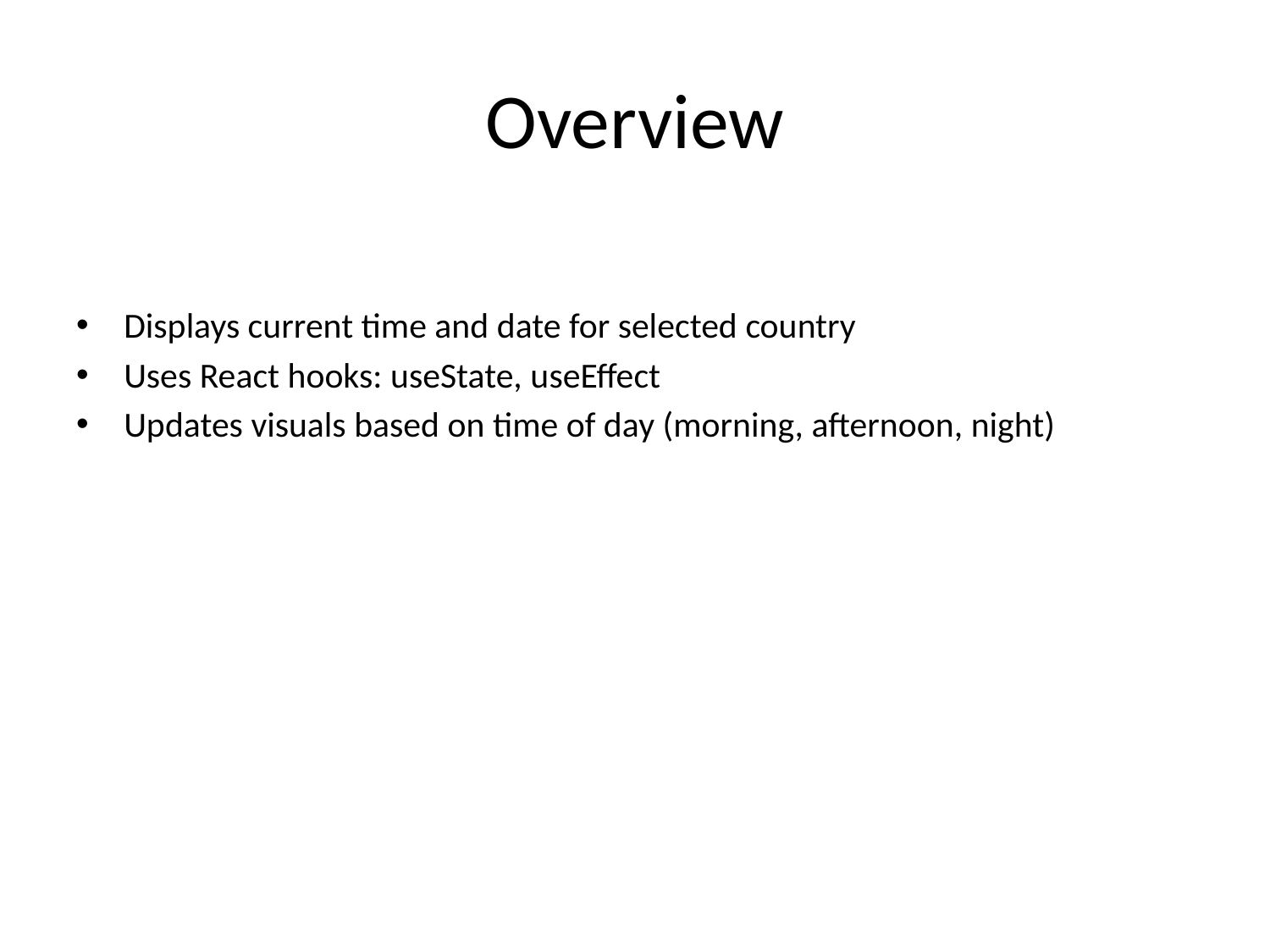

# Overview

Displays current time and date for selected country
Uses React hooks: useState, useEffect
Updates visuals based on time of day (morning, afternoon, night)